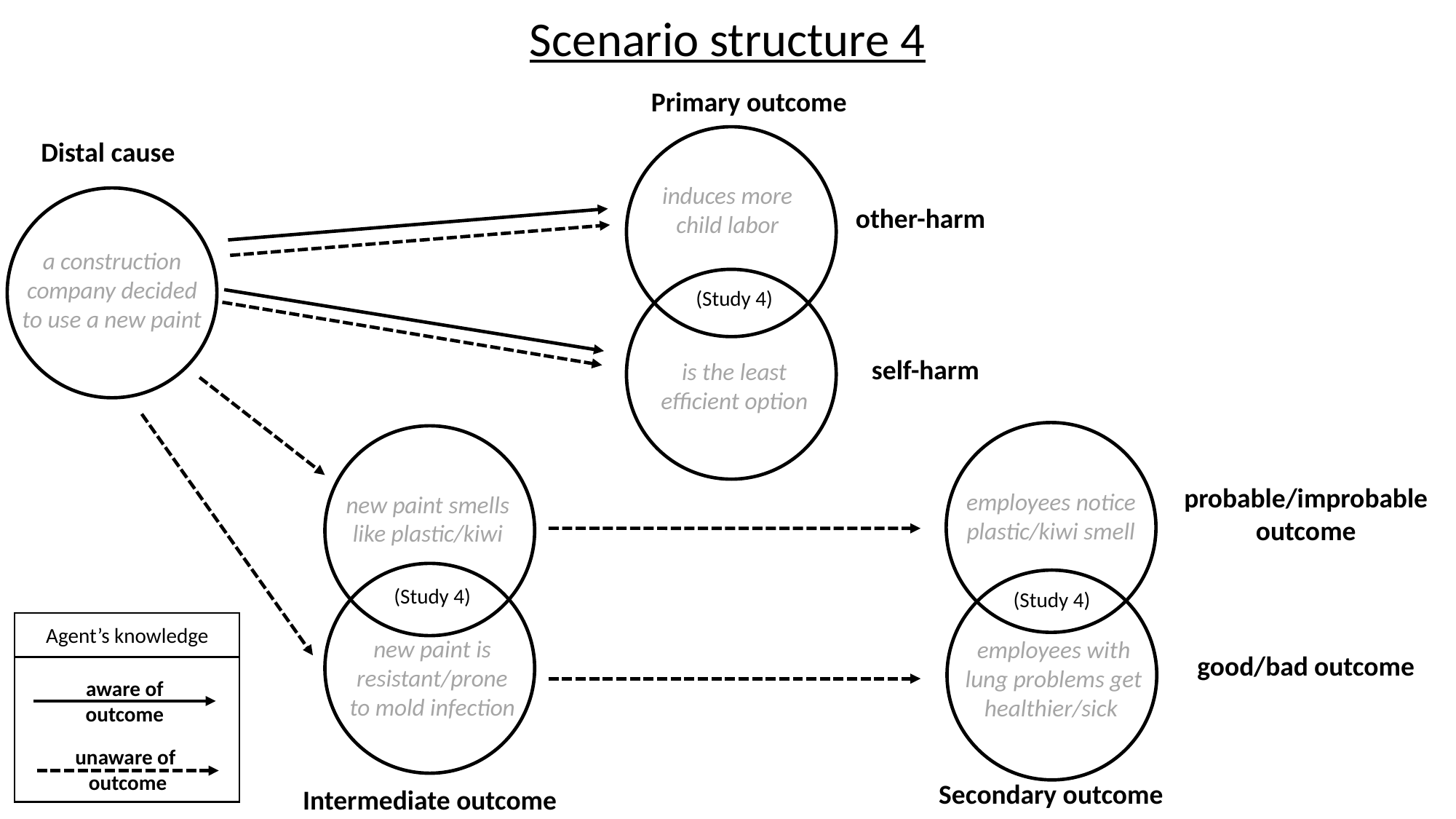

Scenario structure 4
Primary outcome

Distal cause
induces more child labor

other-harm
a construction company decided to use a new paint

(Study 4)
self-harm
is the least efficient option

probable/improbable outcome
employees notice plastic/kiwi smell
new paint smells like plastic/kiwi

(Study 4)
(Study 4)
Agent’s knowledge
new paint is resistant/prone to mold infection
employees with lung problems get healthier/sick
good/bad outcome

aware of outcome
unaware of
outcome

Secondary outcome
Intermediate outcome